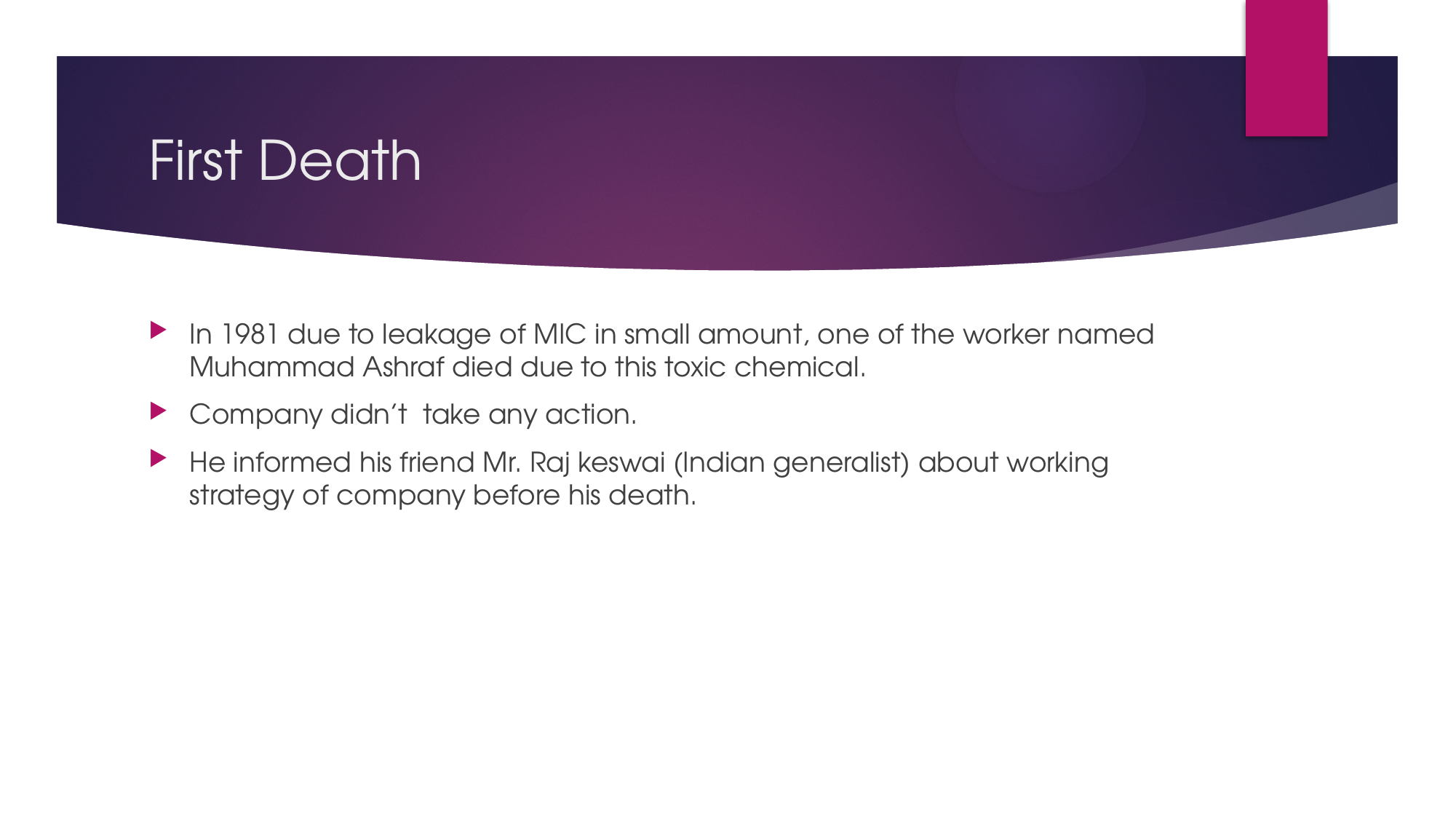

# First Death
In 1981 due to leakage of MIC in small amount, one of the worker named Muhammad Ashraf died due to this toxic chemical.
Company didn’t  take any action.
He informed his friend Mr. Raj keswai (Indian generalist) about working strategy of company before his death.